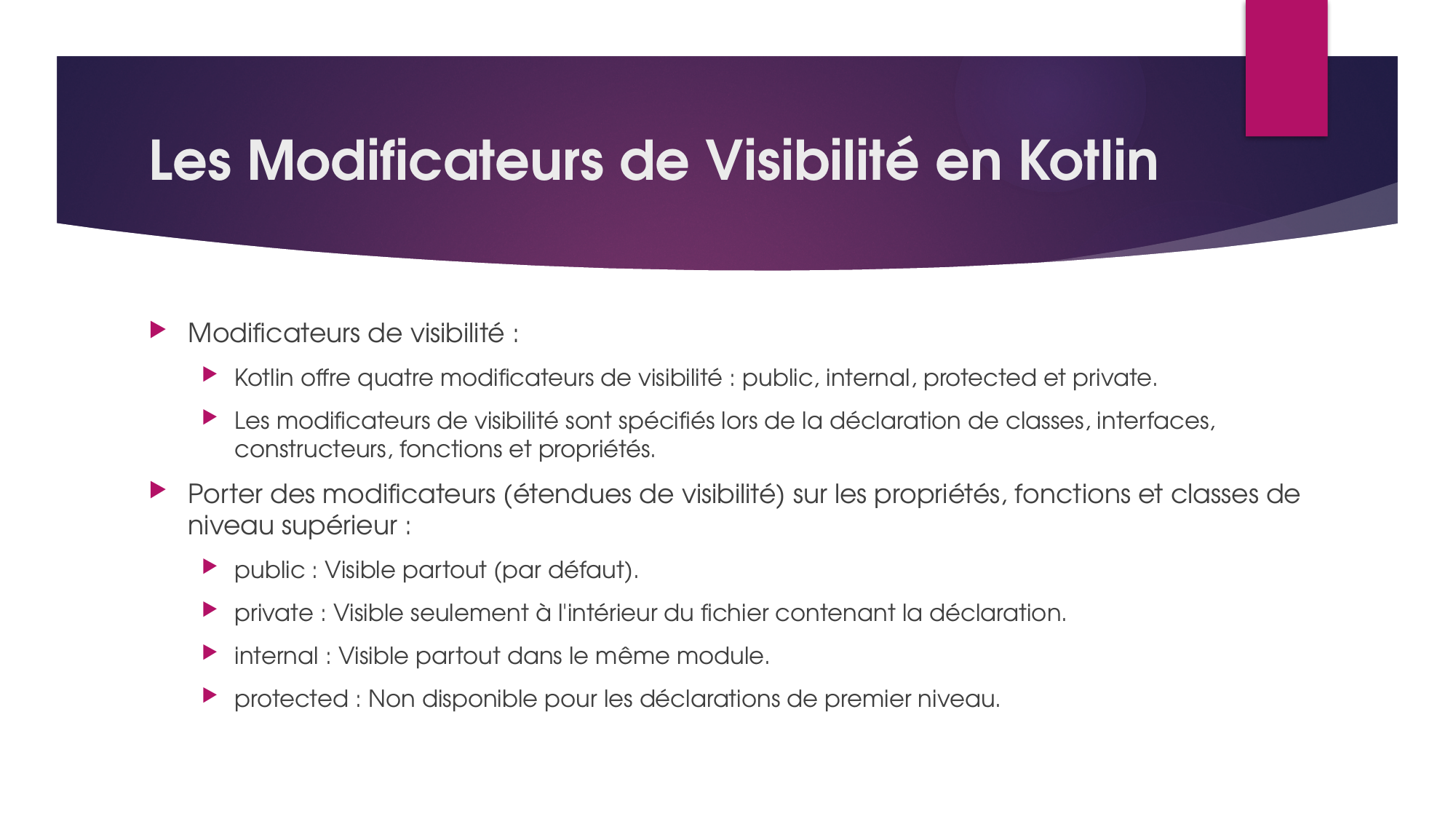

# Les Modificateurs de Visibilité en Kotlin
Modificateurs de visibilité :
Kotlin offre quatre modificateurs de visibilité : public, internal, protected et private.
Les modificateurs de visibilité sont spécifiés lors de la déclaration de classes, interfaces, constructeurs, fonctions et propriétés.
Porter des modificateurs (étendues de visibilité) sur les propriétés, fonctions et classes de niveau supérieur :
public : Visible partout (par défaut).
private : Visible seulement à l'intérieur du fichier contenant la déclaration.
internal : Visible partout dans le même module.
protected : Non disponible pour les déclarations de premier niveau.